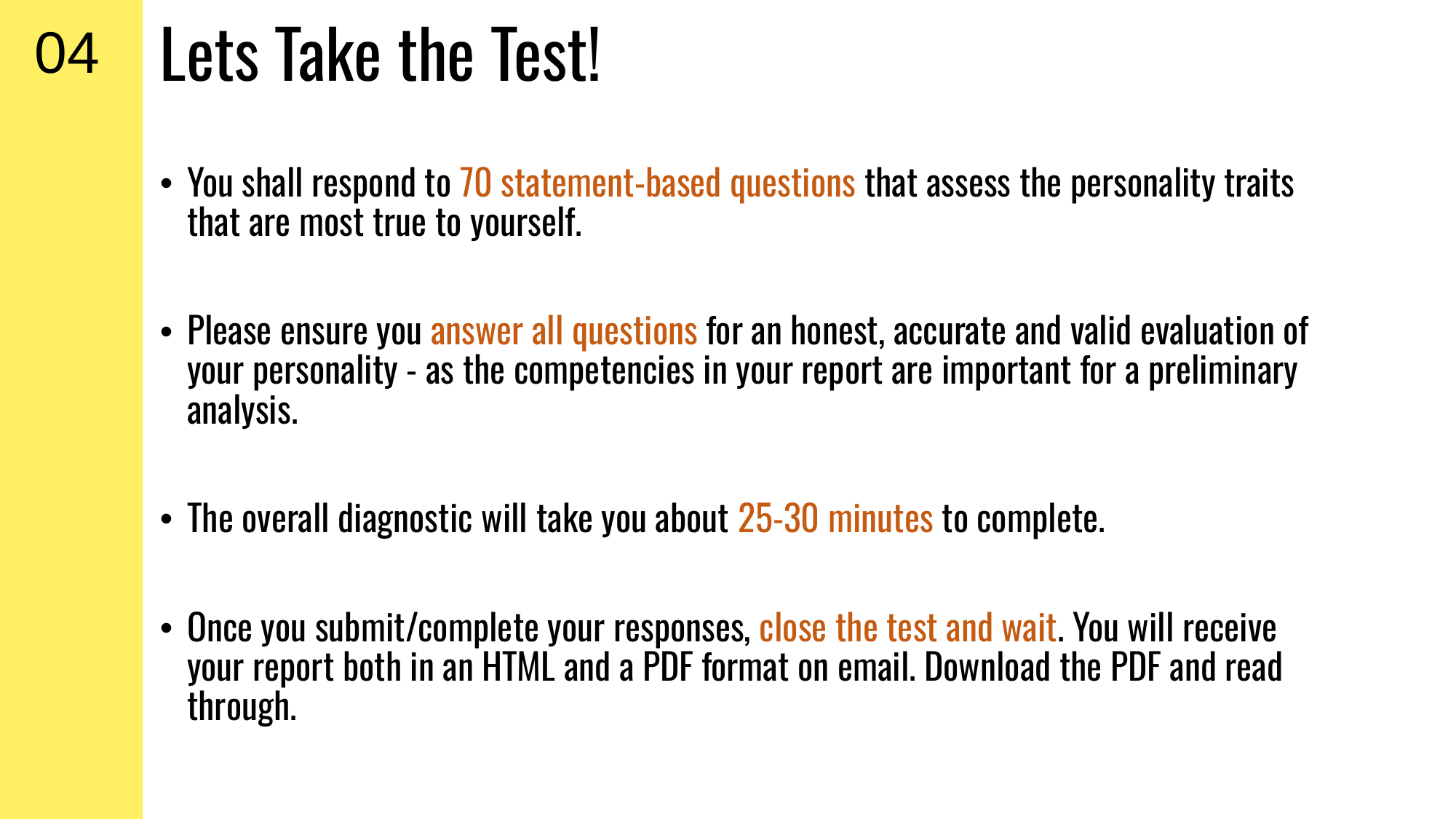

04
# Lets Take the Test!

You shall respond to 70 statement-based questions that assess the personality traits that are most true to yourself.

Please ensure you answer all questions for an honest, accurate and valid evaluation of your personality - as the competencies in your report are important for a preliminary analysis.

The overall diagnostic will take you about 25-30 minutes to complete.

Once you submit/complete your responses, close the test and wait. You will receive your report both in an HTML and a PDF format on email. Download the PDF and read through.